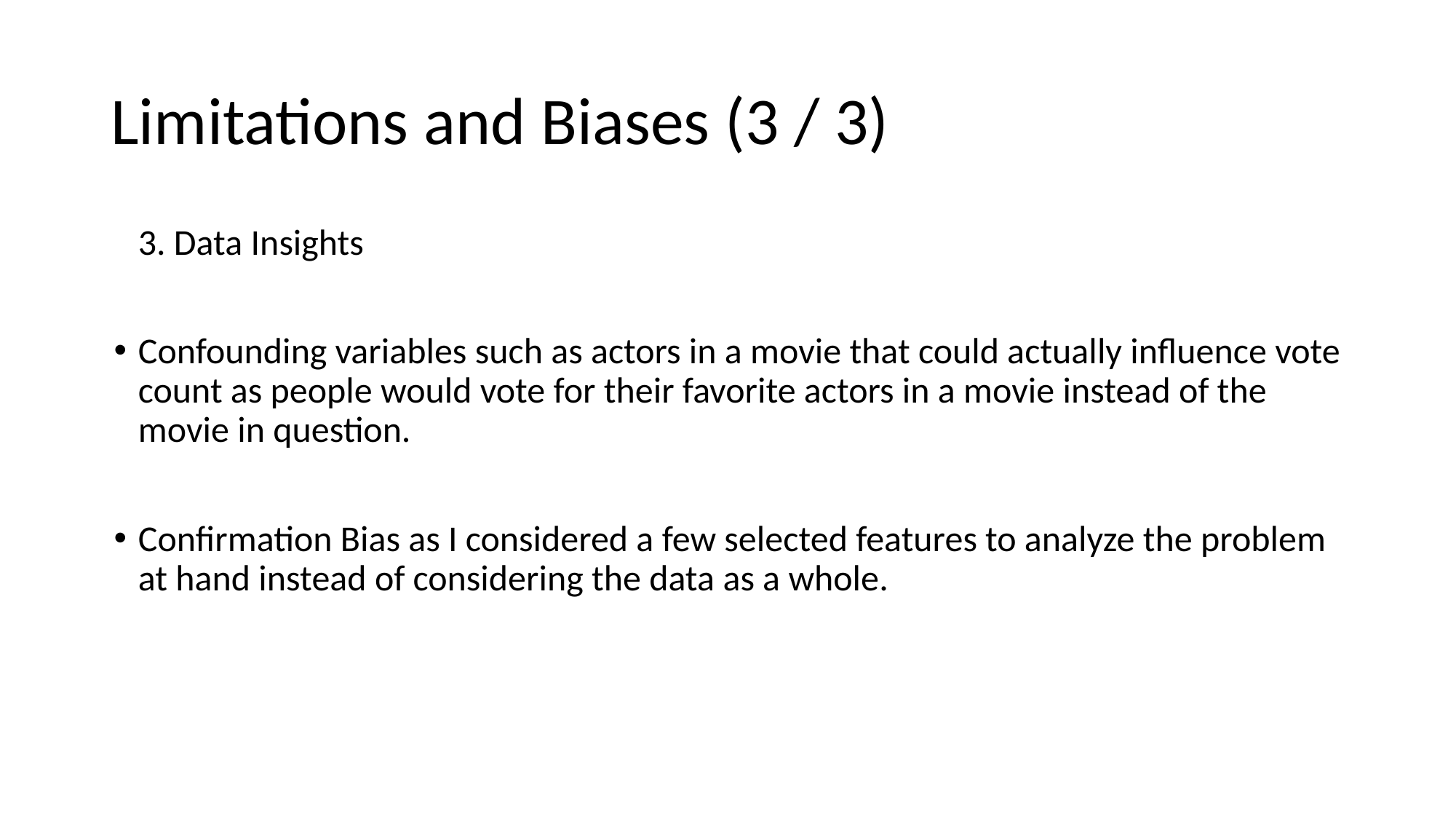

# Limitations and Biases (3 / 3)
3. Data Insights

Confounding variables such as actors in a movie that could actually influence vote count as people would vote for their favorite actors in a movie instead of the movie in question.

Confirmation Bias as I considered a few selected features to analyze the problem at hand instead of considering the data as a whole.